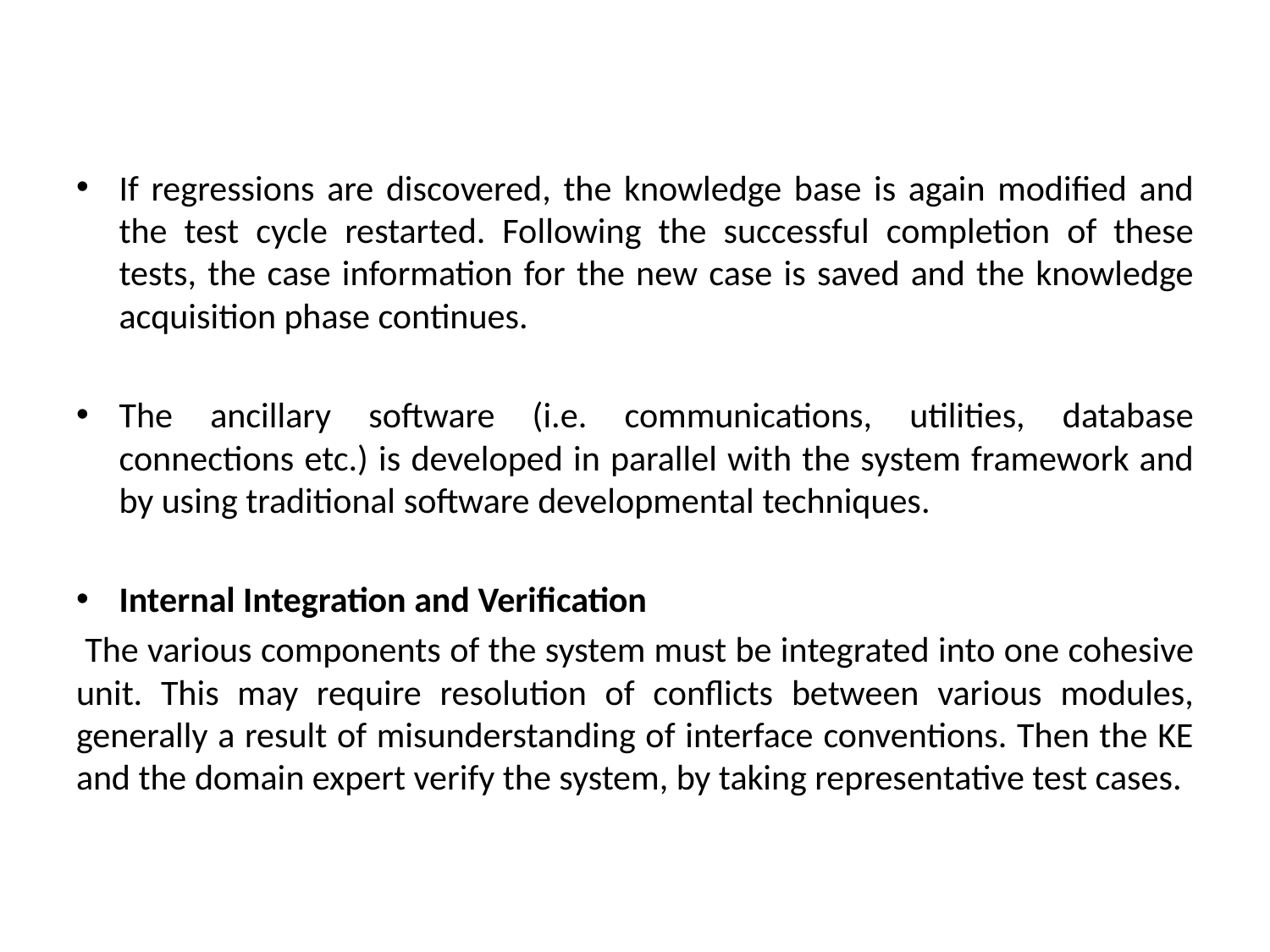

#
If regressions are discovered, the knowledge base is again modified and the test cycle restarted. Following the successful completion of these tests, the case information for the new case is saved and the knowledge acquisition phase continues.

The ancillary software (i.e. communications, utilities, database connections etc.) is developed in parallel with the system framework and by using traditional software developmental techniques.

Internal Integration and Verification
 The various components of the system must be integrated into one cohesive unit. This may require resolution of conflicts between various modules, generally a result of misunderstanding of interface conventions. Then the KE and the domain expert verify the system, by taking representative test cases.